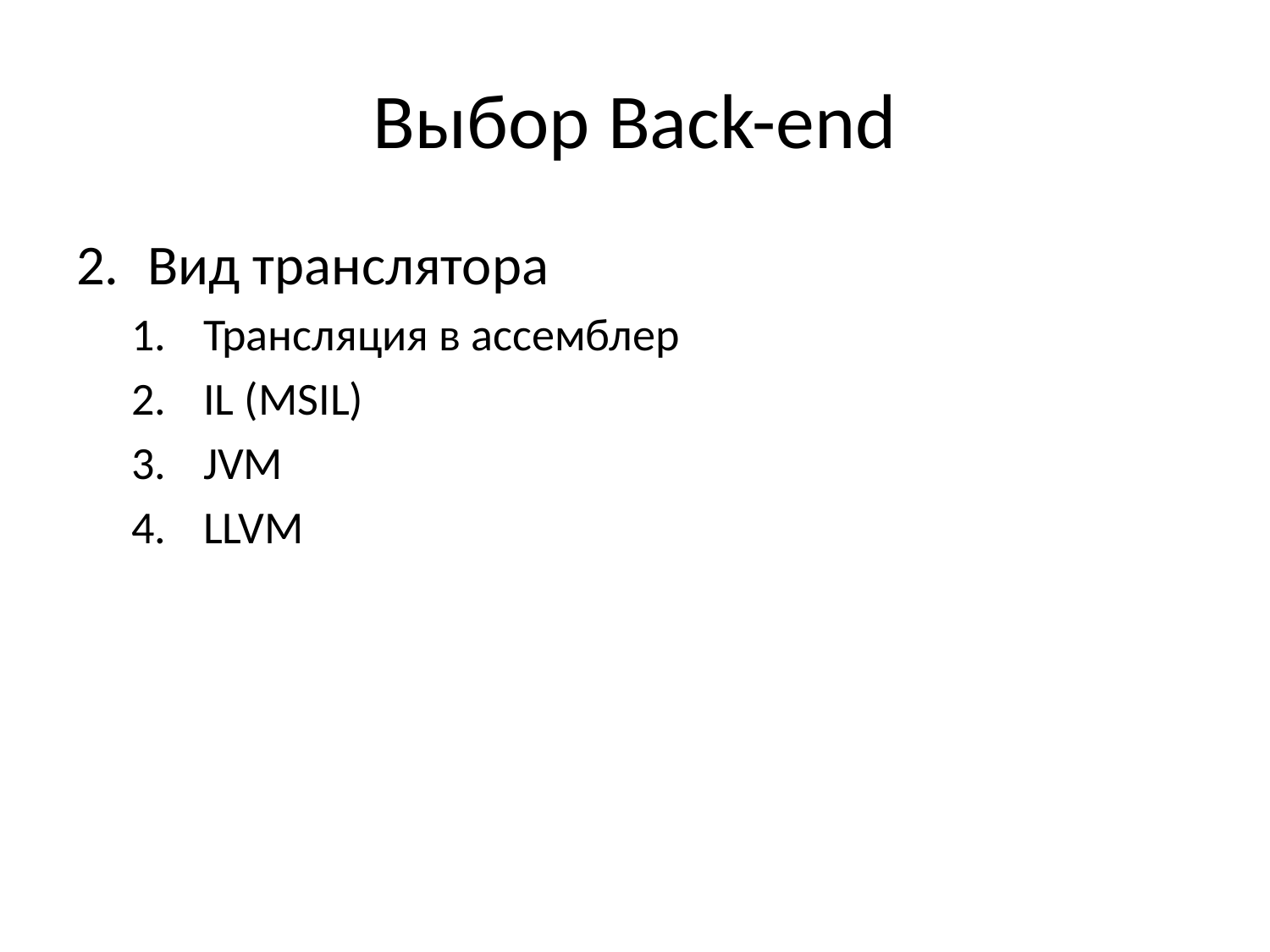

# Выбор Back-end
Вид транслятора
Трансляция в ассемблер
IL (MSIL)
JVM
LLVM